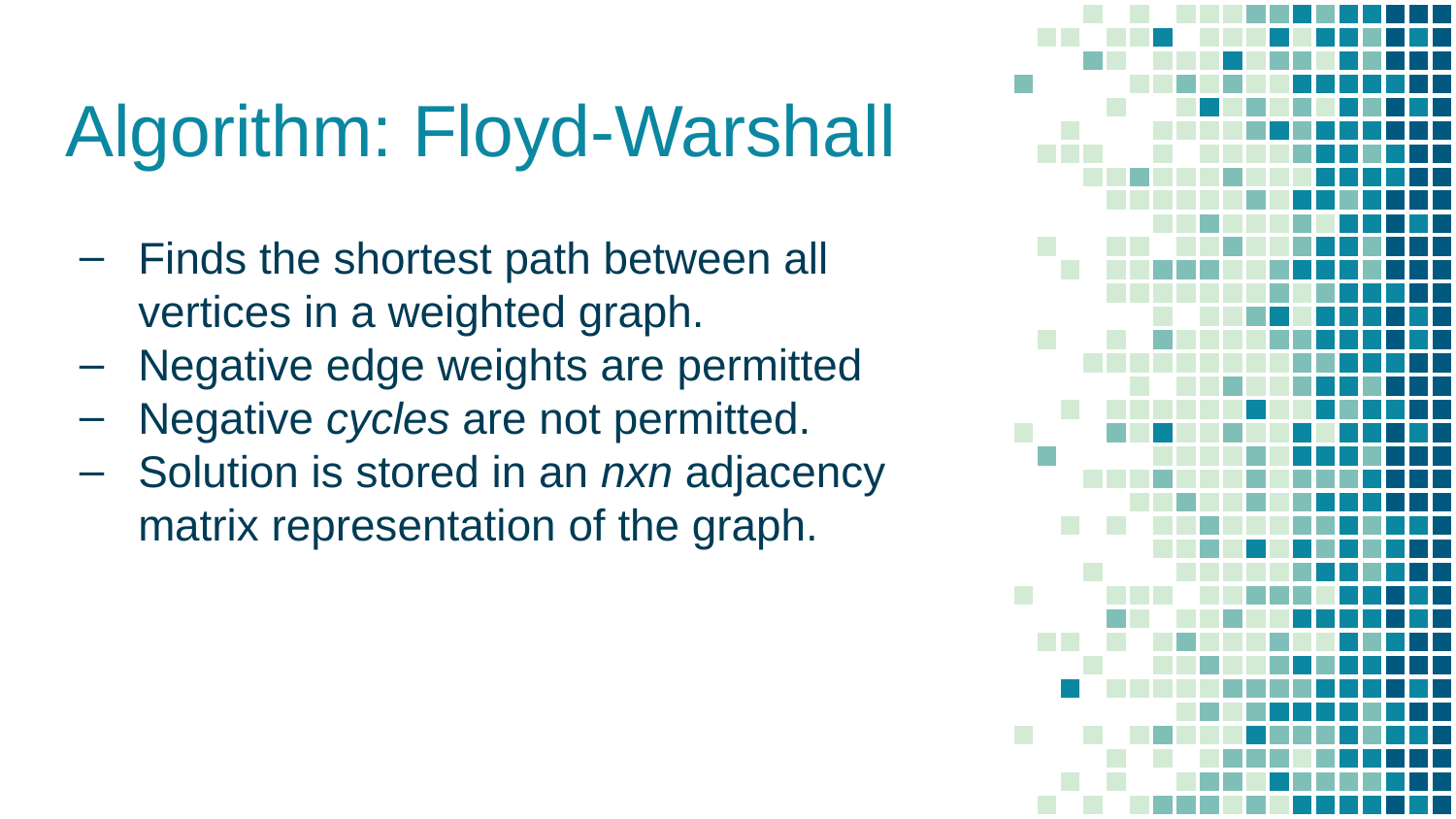

# Algorithm: Floyd-Warshall
Finds the shortest path between all vertices in a weighted graph.
Negative edge weights are permitted
Negative cycles are not permitted.
Solution is stored in an nxn adjacency matrix representation of the graph.